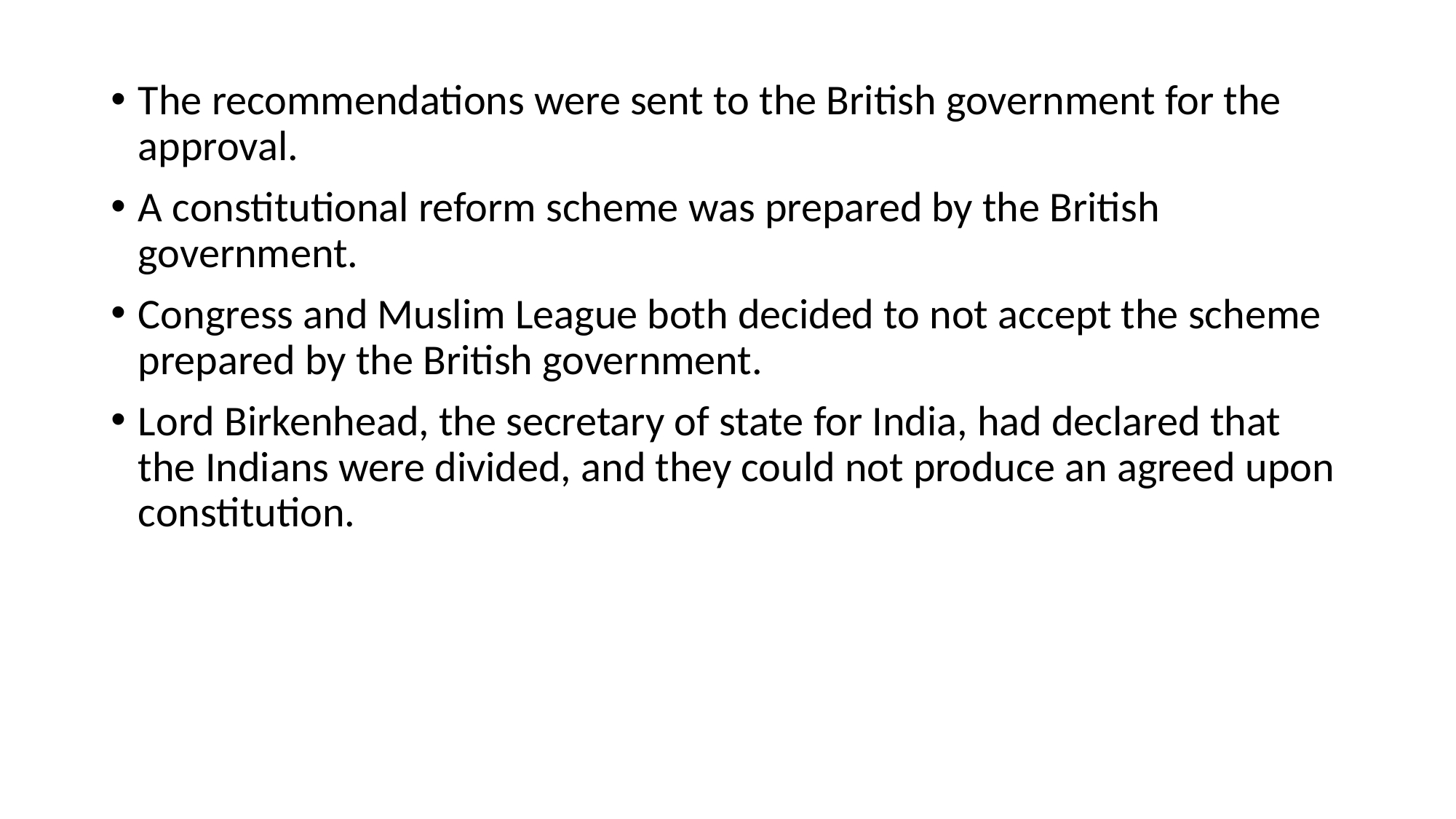

The recommendations were sent to the British government for the approval.
A constitutional reform scheme was prepared by the British government.
Congress and Muslim League both decided to not accept the scheme prepared by the British government.
Lord Birkenhead, the secretary of state for India, had declared that the Indians were divided, and they could not produce an agreed upon constitution.